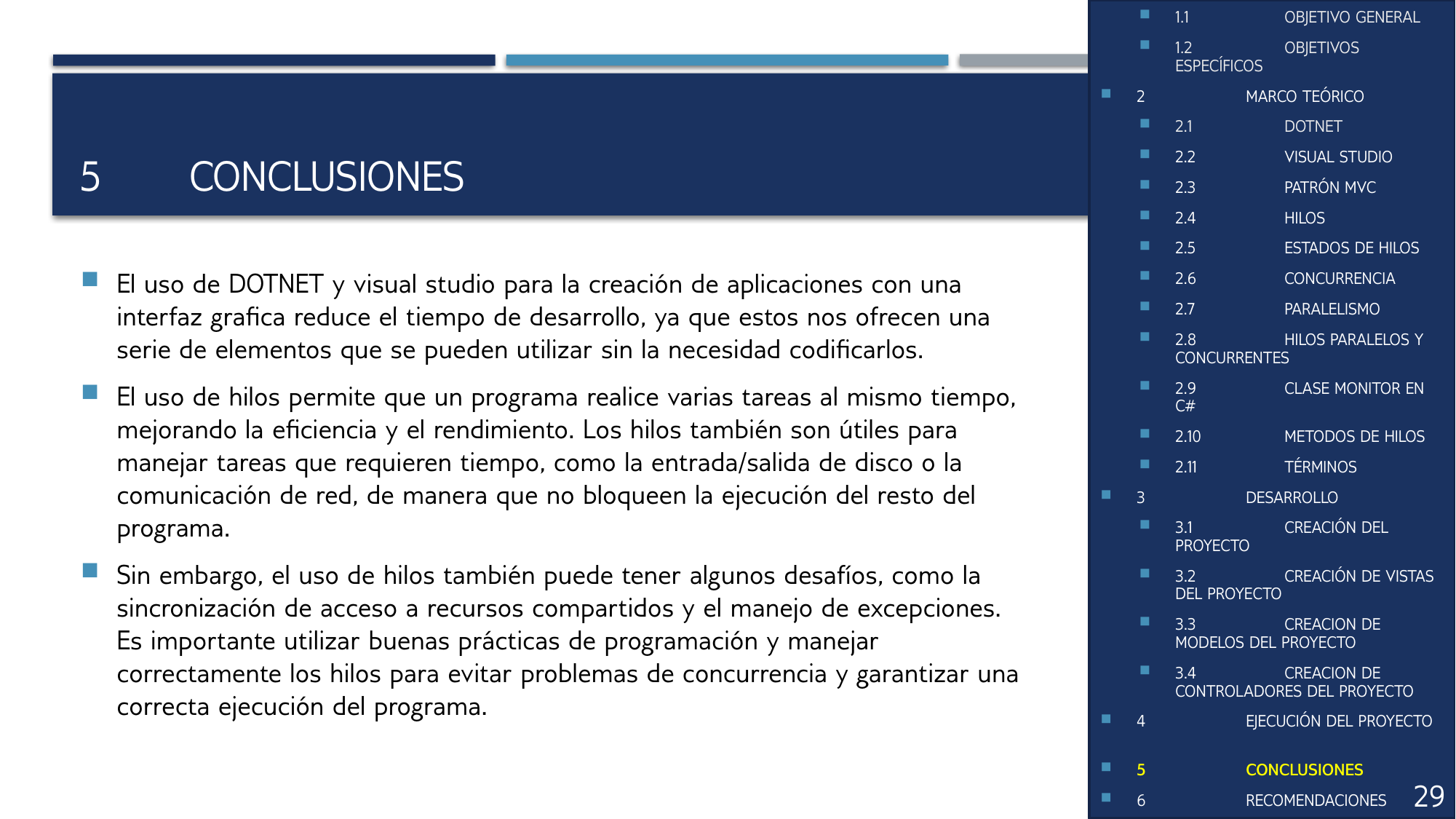

1	OBJETIVOS
1.1	OBJETIVO GENERAL
1.2	OBJETIVOS ESPECÍFICOS
2	MARCO TEÓRICO
2.1	DOTNET
2.2	VISUAL STUDIO
2.3	PATRÓN MVC
2.4	HILOS
2.5	ESTADOS DE HILOS
2.6	CONCURRENCIA
2.7	PARALELISMO
2.8	HILOS PARALELOS Y CONCURRENTES
2.9	CLASE MONITOR EN C#
2.10	METODOS DE HILOS
2.11	TÉRMINOS
3	DESARROLLO
3.1	CREACIÓN DEL PROYECTO
3.2	CREACIÓN DE VISTAS DEL PROYECTO
3.3 	CREACION DE MODELOS DEL PROYECTO
3.4 	CREACION DE CONTROLADORES DEL PROYECTO
4	EJECUCIÓN DEL PROYECTO
5	CONCLUSIONES
6	RECOMENDACIONES
7	BIBLIOGRAFÍA
29
# 5	CONCLUSIONES
El uso de DOTNET y visual studio para la creación de aplicaciones con una interfaz grafica reduce el tiempo de desarrollo, ya que estos nos ofrecen una serie de elementos que se pueden utilizar sin la necesidad codificarlos.
El uso de hilos permite que un programa realice varias tareas al mismo tiempo, mejorando la eficiencia y el rendimiento. Los hilos también son útiles para manejar tareas que requieren tiempo, como la entrada/salida de disco o la comunicación de red, de manera que no bloqueen la ejecución del resto del programa.
Sin embargo, el uso de hilos también puede tener algunos desafíos, como la sincronización de acceso a recursos compartidos y el manejo de excepciones. Es importante utilizar buenas prácticas de programación y manejar correctamente los hilos para evitar problemas de concurrencia y garantizar una correcta ejecución del programa.

35
26